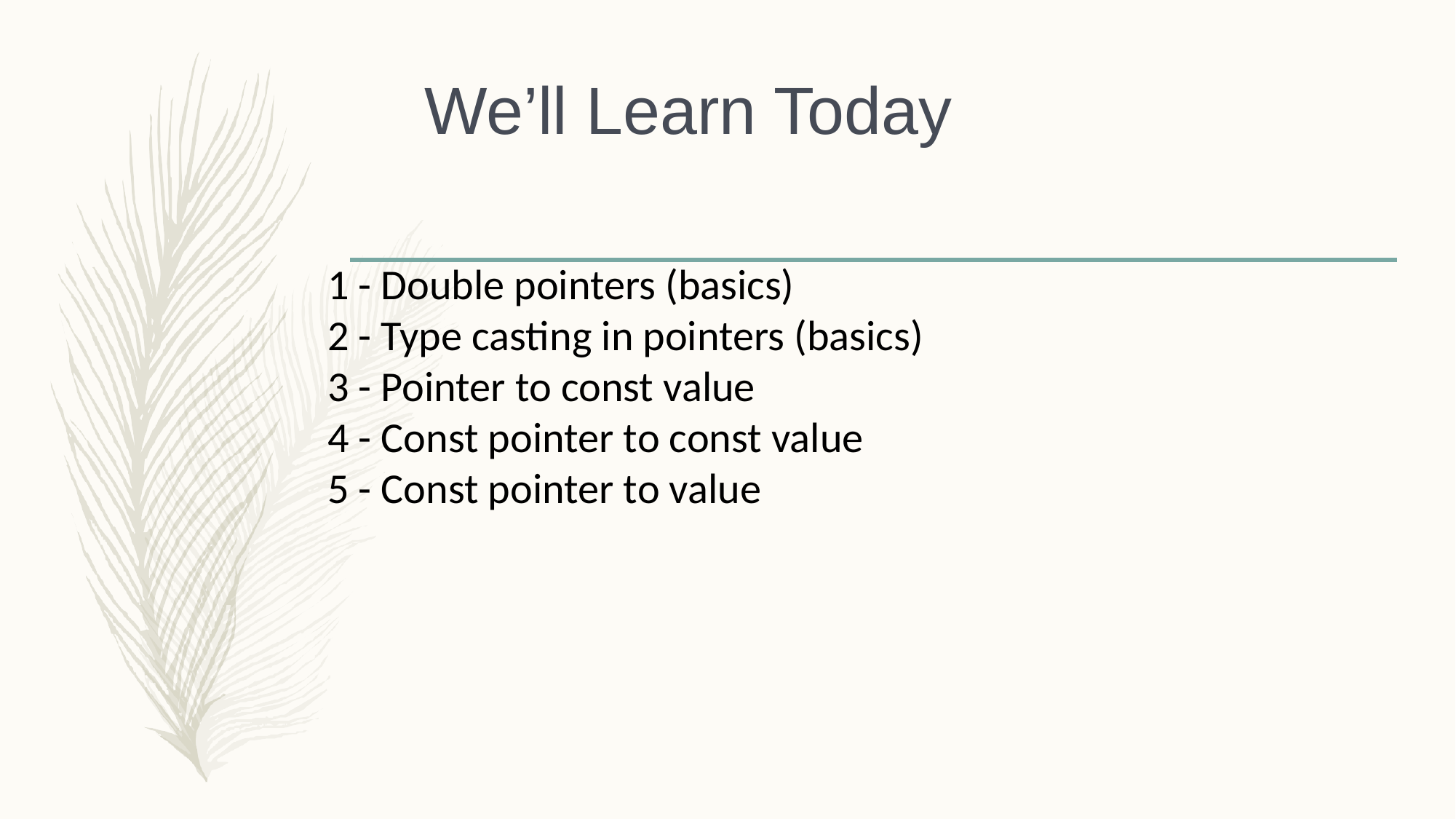

# We’ll Learn Today
1 - Double pointers (basics)
2 - Type casting in pointers (basics)
3 - Pointer to const value
4 - Const pointer to const value
5 - Const pointer to value